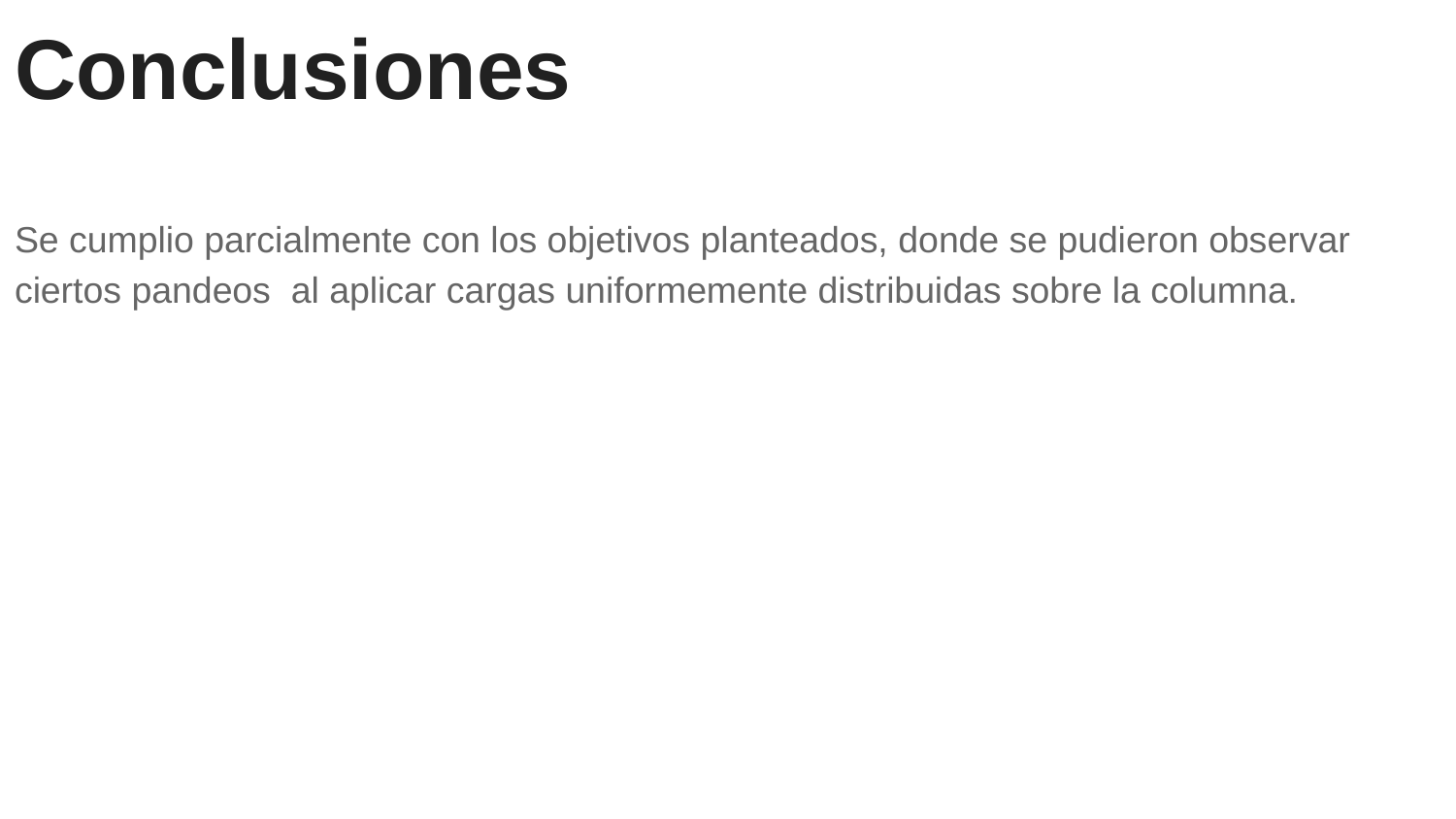

# Conclusiones
Se cumplio parcialmente con los objetivos planteados, donde se pudieron observar ciertos pandeos  al aplicar cargas uniformemente distribuidas sobre la columna.